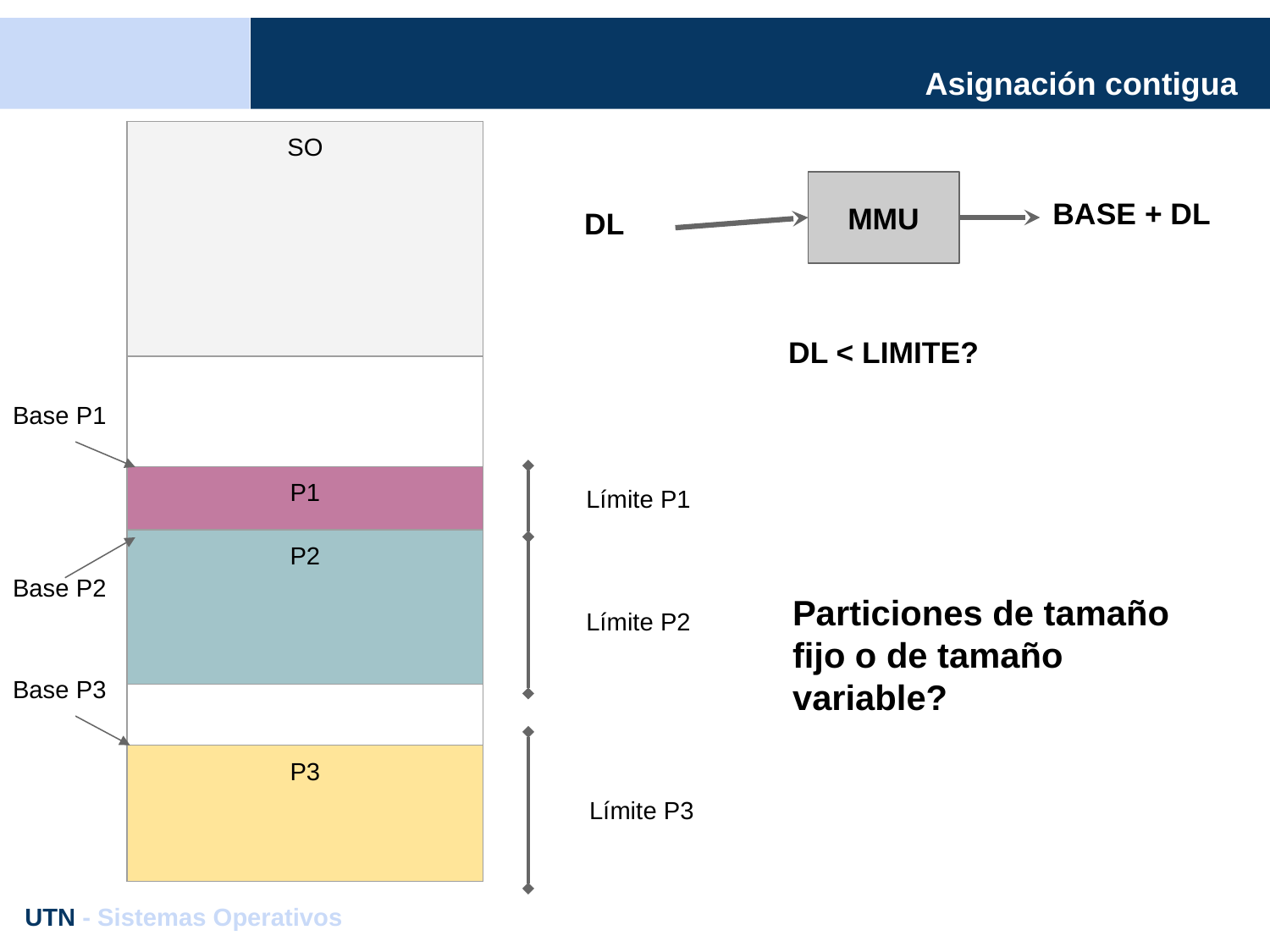

# Asignación contigua
| SO |
| --- |
|  |
| P1 |
| P2 |
|  |
| P3 |
MMU
BASE + DL
DL
DL < LIMITE?
Base P1
Límite P1
Base P2
Particiones de tamaño fijo o de tamaño variable?
Límite P2
Base P3
Límite P3
UTN - Sistemas Operativos